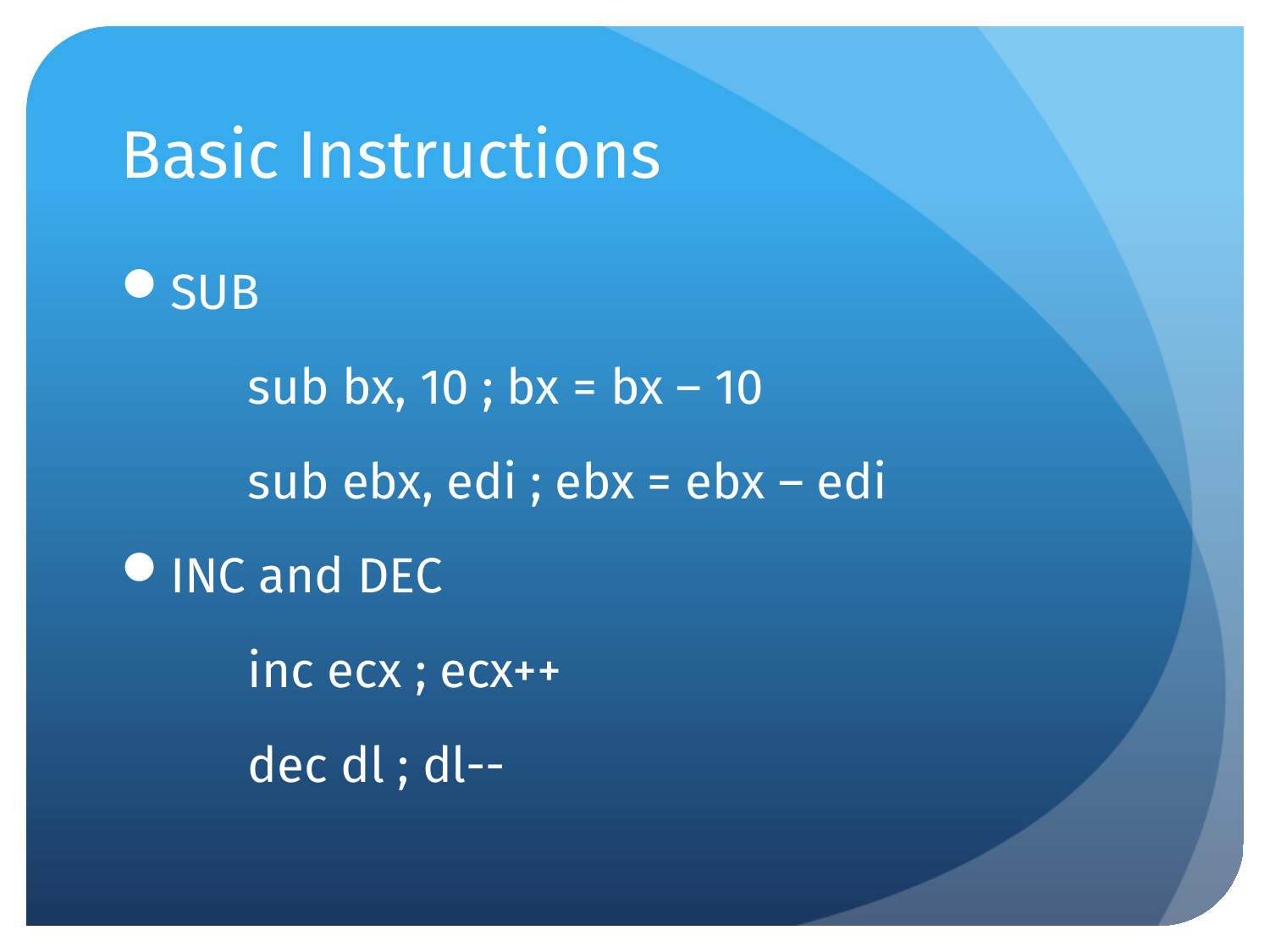

# Basic Instructions
SUB
	sub bx, 10 ; bx = bx – 10
	sub ebx, edi ; ebx = ebx – edi
INC and DEC
	inc ecx ; ecx++
	dec dl ; dl--